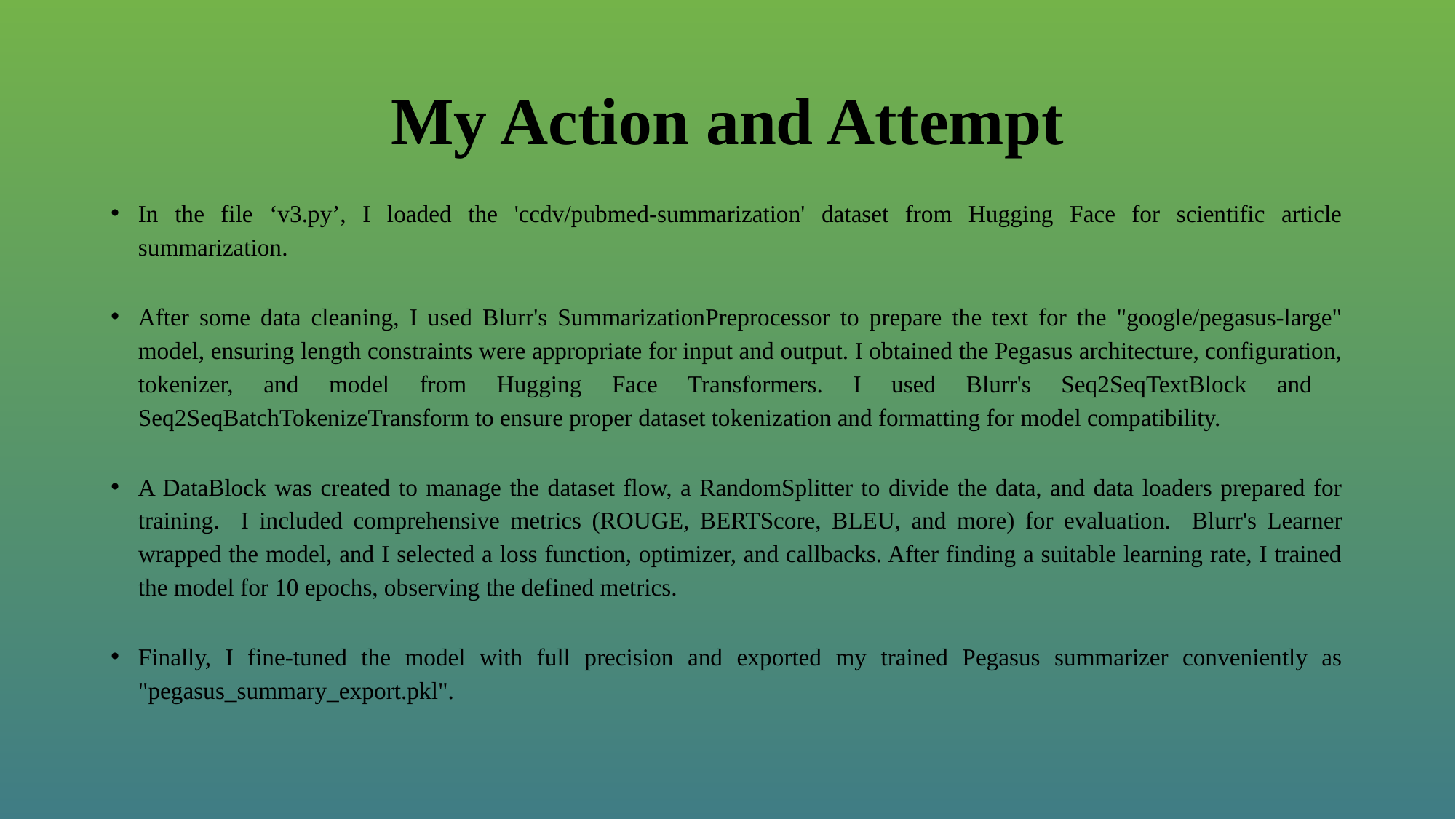

# My Action and Attempt
In the file ‘v3.py’, I loaded the 'ccdv/pubmed-summarization' dataset from Hugging Face for scientific article summarization.
After some data cleaning, I used Blurr's SummarizationPreprocessor to prepare the text for the "google/pegasus-large" model, ensuring length constraints were appropriate for input and output. I obtained the Pegasus architecture, configuration, tokenizer, and model from Hugging Face Transformers. I used Blurr's Seq2SeqTextBlock and  Seq2SeqBatchTokenizeTransform to ensure proper dataset tokenization and formatting for model compatibility.
A DataBlock was created to manage the dataset flow, a RandomSplitter to divide the data, and data loaders prepared for training.  I included comprehensive metrics (ROUGE, BERTScore, BLEU, and more) for evaluation.  Blurr's Learner wrapped the model, and I selected a loss function, optimizer, and callbacks. After finding a suitable learning rate, I trained the model for 10 epochs, observing the defined metrics.
Finally, I fine-tuned the model with full precision and exported my trained Pegasus summarizer conveniently as "pegasus_summary_export.pkl".